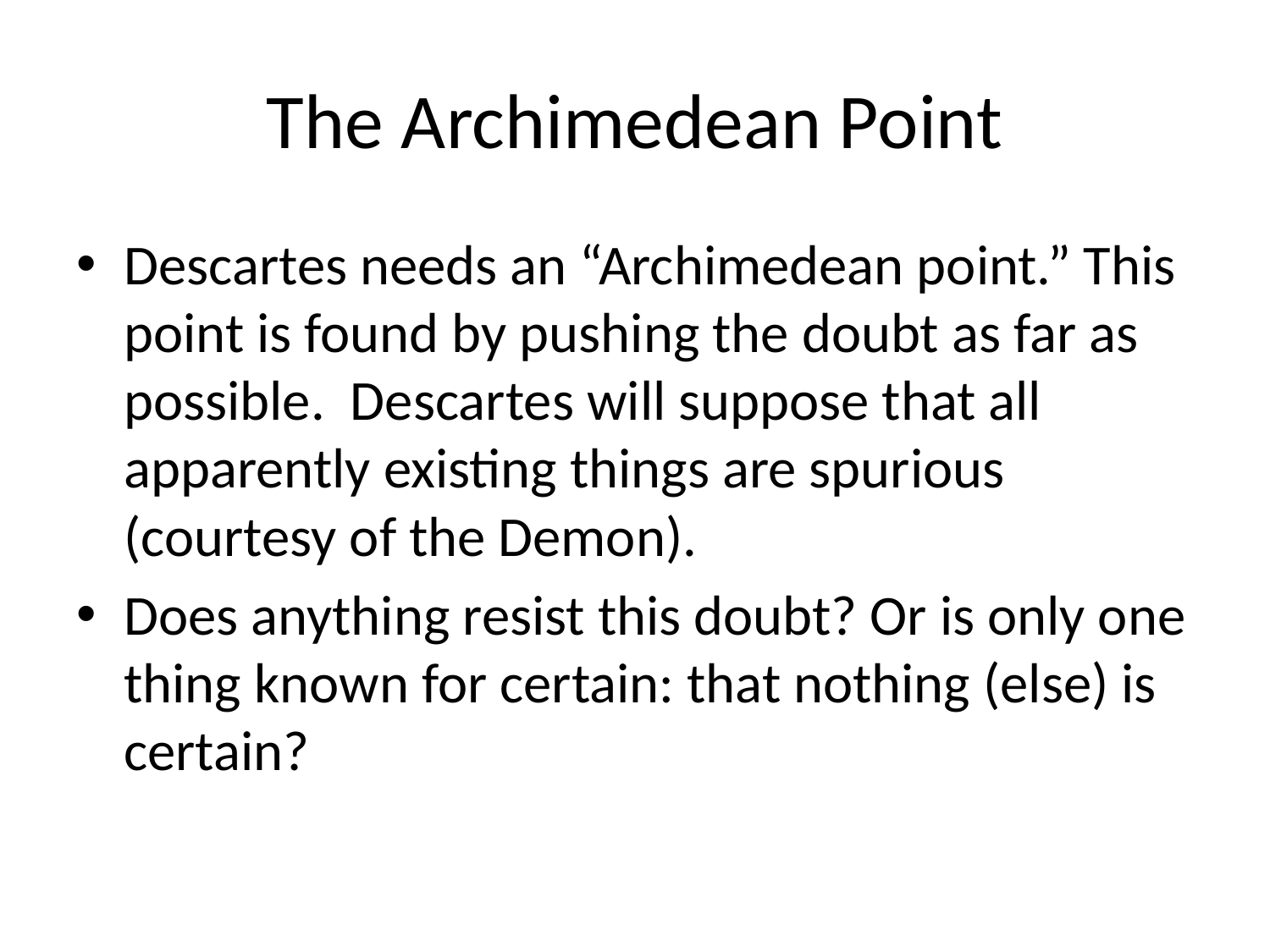

# The Archimedean Point
Descartes needs an “Archimedean point.” This point is found by pushing the doubt as far as possible.  Descartes will suppose that all apparently existing things are spurious (courtesy of the Demon).
Does anything resist this doubt? Or is only one thing known for certain: that nothing (else) is certain?